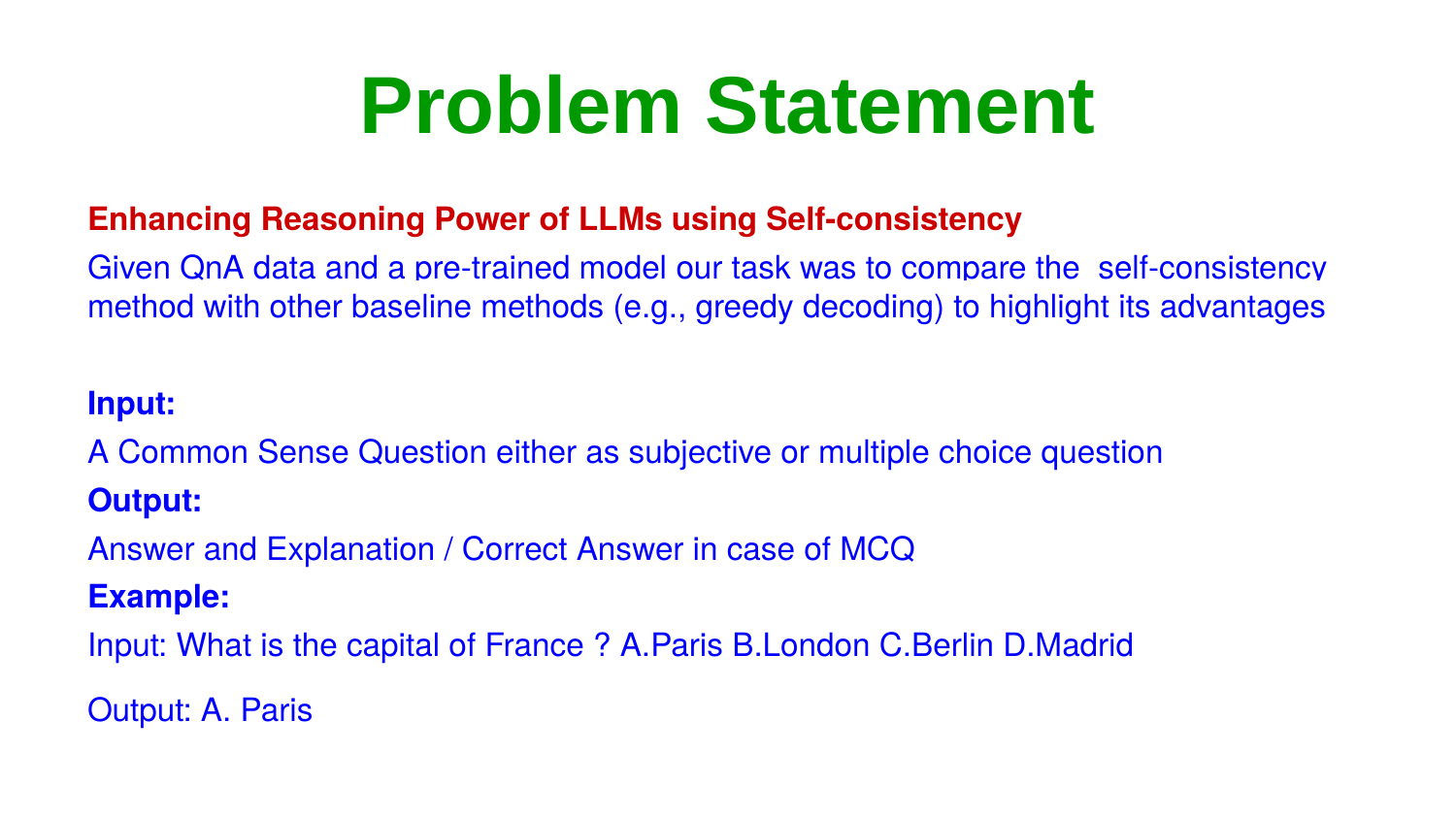

# Problem Statement
Enhancing Reasoning Power of LLMs using Self-consistency
Given QnA data and a pre-trained model our task was to compare the  self-consistency method with other baseline methods (e.g., greedy decoding) to highlight its advantages

Input:
A Common Sense Question either as subjective or multiple choice question
Output:
Answer and Explanation / Correct Answer in case of MCQ
Example:
Input: What is the capital of France ? A.Paris B.London C.Berlin D.Madrid
Output: A. Paris